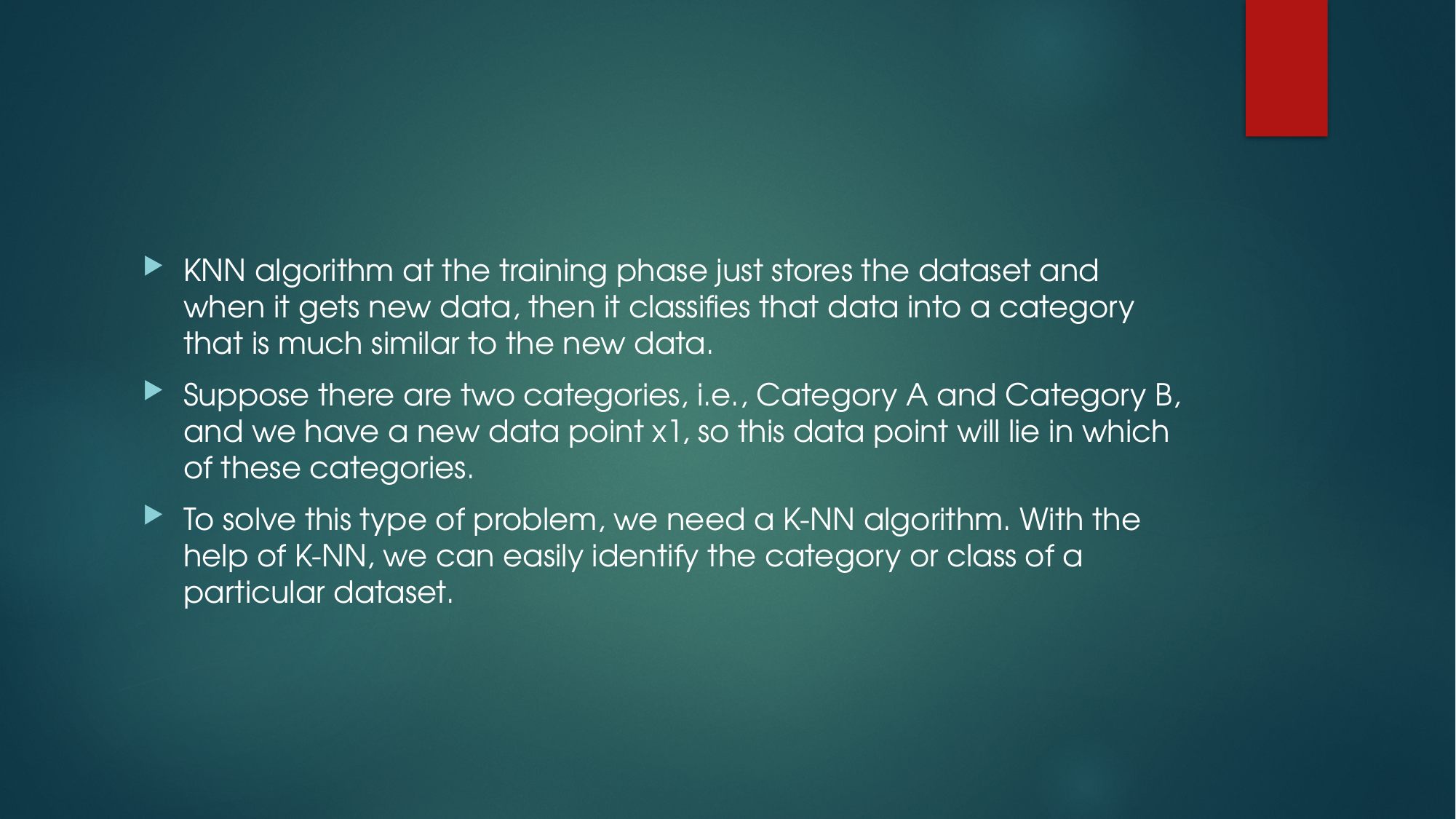

#
KNN algorithm at the training phase just stores the dataset and when it gets new data, then it classifies that data into a category that is much similar to the new data.
Suppose there are two categories, i.e., Category A and Category B, and we have a new data point x1, so this data point will lie in which of these categories.
To solve this type of problem, we need a K-NN algorithm. With the help of K-NN, we can easily identify the category or class of a particular dataset.